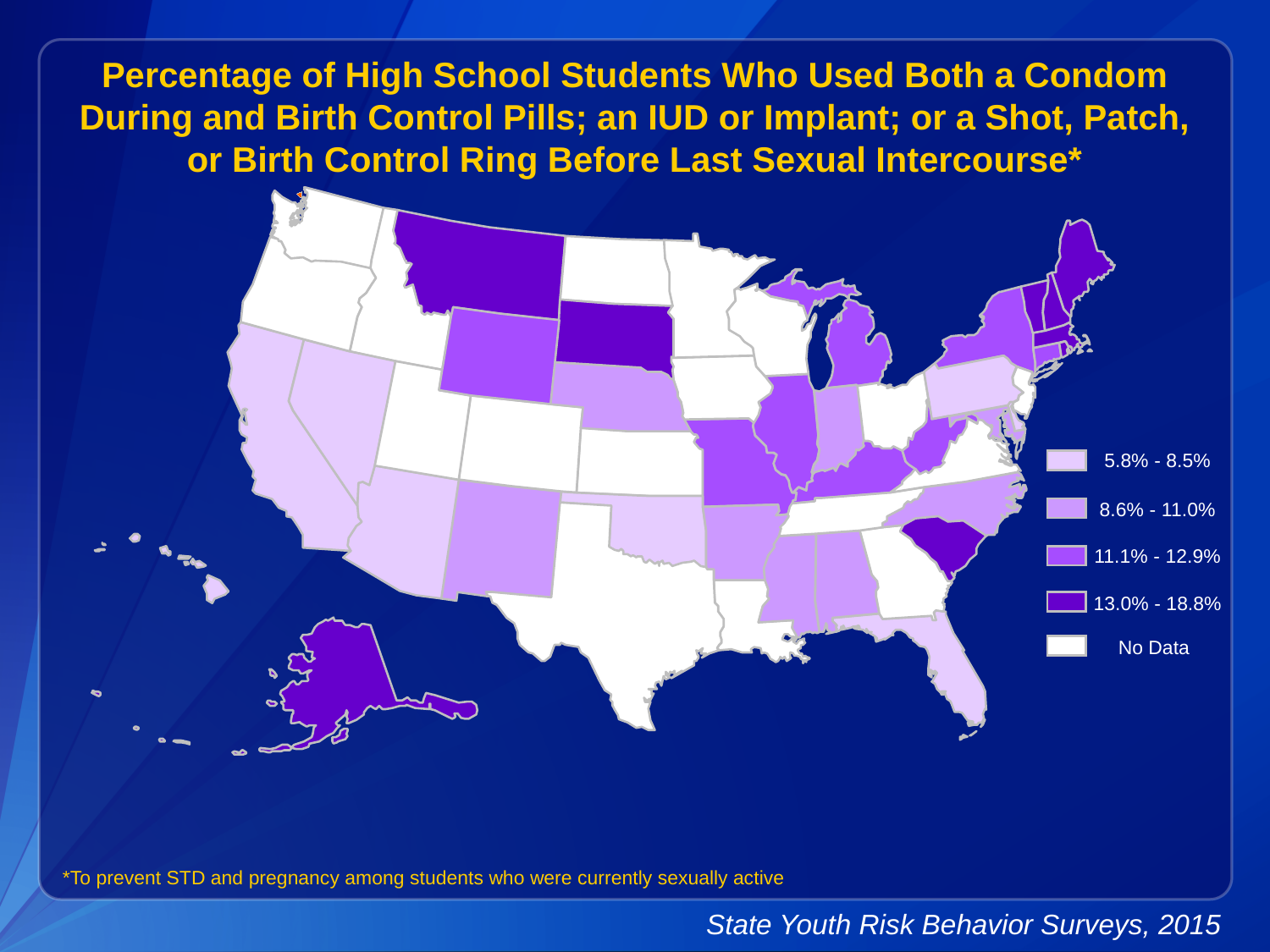

Percentage of High School Students Who Used Both a Condom During and Birth Control Pills; an IUD or Implant; or a Shot, Patch, or Birth Control Ring Before Last Sexual Intercourse*

5.8% - 8.5%

8.6% - 11.0%

11.1% - 12.9%

13.0% - 18.8%

No Data

*To prevent STD and pregnancy among students who were currently sexually active
State Youth Risk Behavior Surveys, 2015